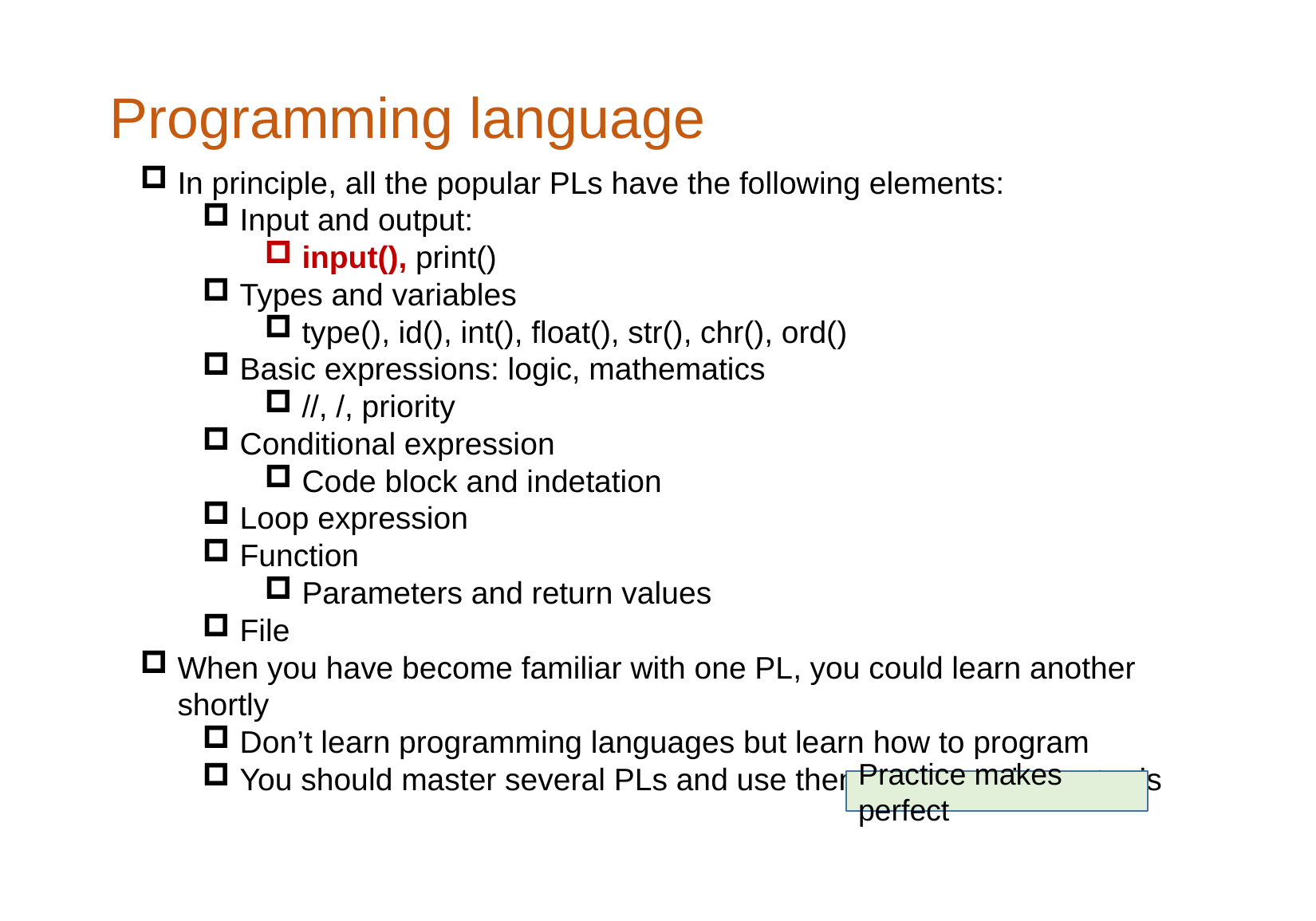

Programming language
In principle, all the popular PLs have the following elements:
Input and output:
input(), print()
Types and variables
type(), id(), int(), float(), str(), chr(), ord()
Basic expressions: logic, mathematics
//, /, priority
Conditional expression
Code block and indetation
Loop expression
Function
Parameters and return values
File
When you have become familiar with one PL, you could learn another shortly
Don’t learn programming languages but learn how to program
You should master several PLs and use them as your primary tools
Practice makes perfect